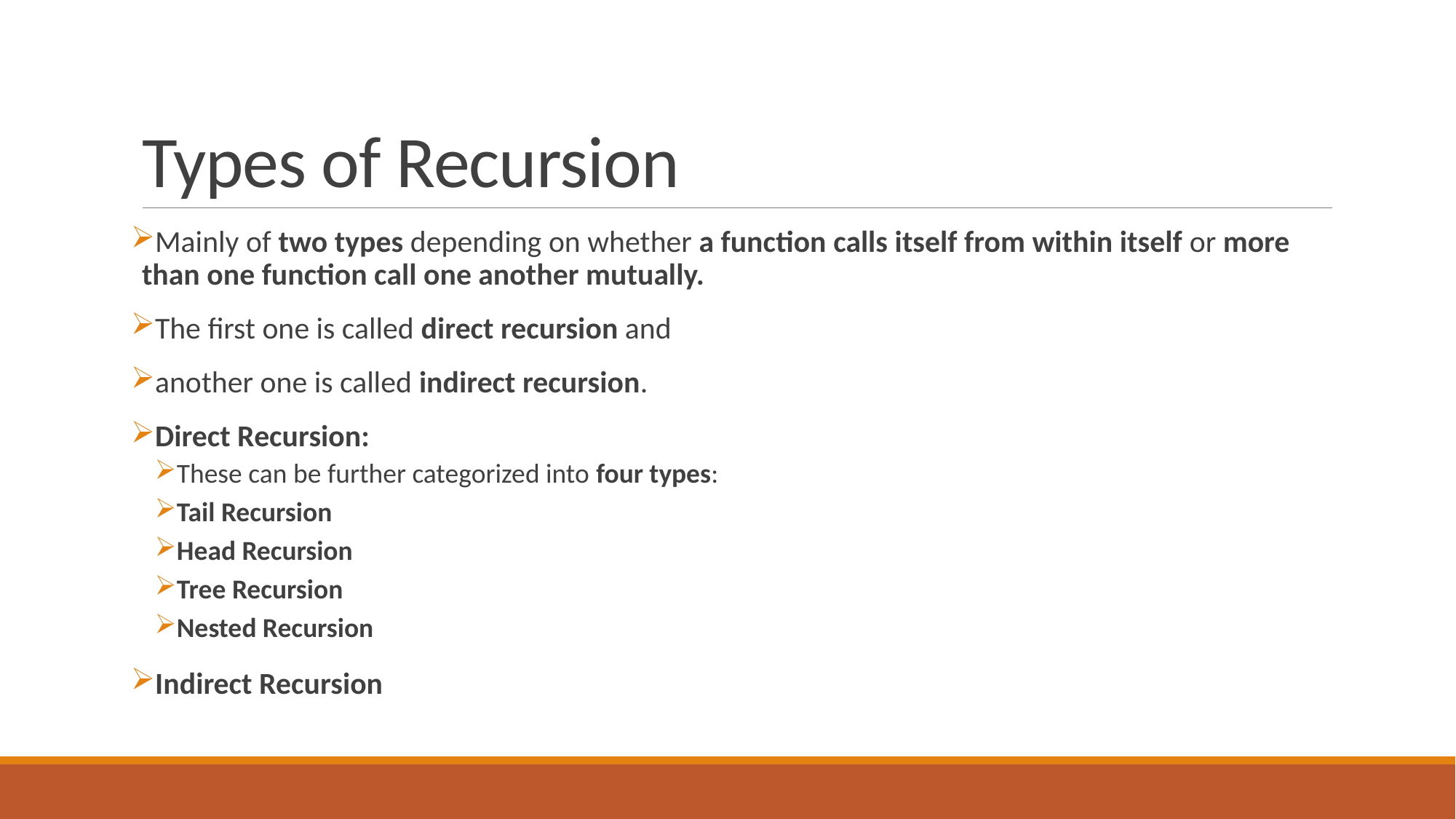

# Types of Recursion
Mainly of two types depending on whether a function calls itself from within itself or more than one function call one another mutually.
The first one is called direct recursion and
another one is called indirect recursion.
Direct Recursion:
These can be further categorized into four types:
Tail Recursion
Head Recursion
Tree Recursion
Nested Recursion
Indirect Recursion